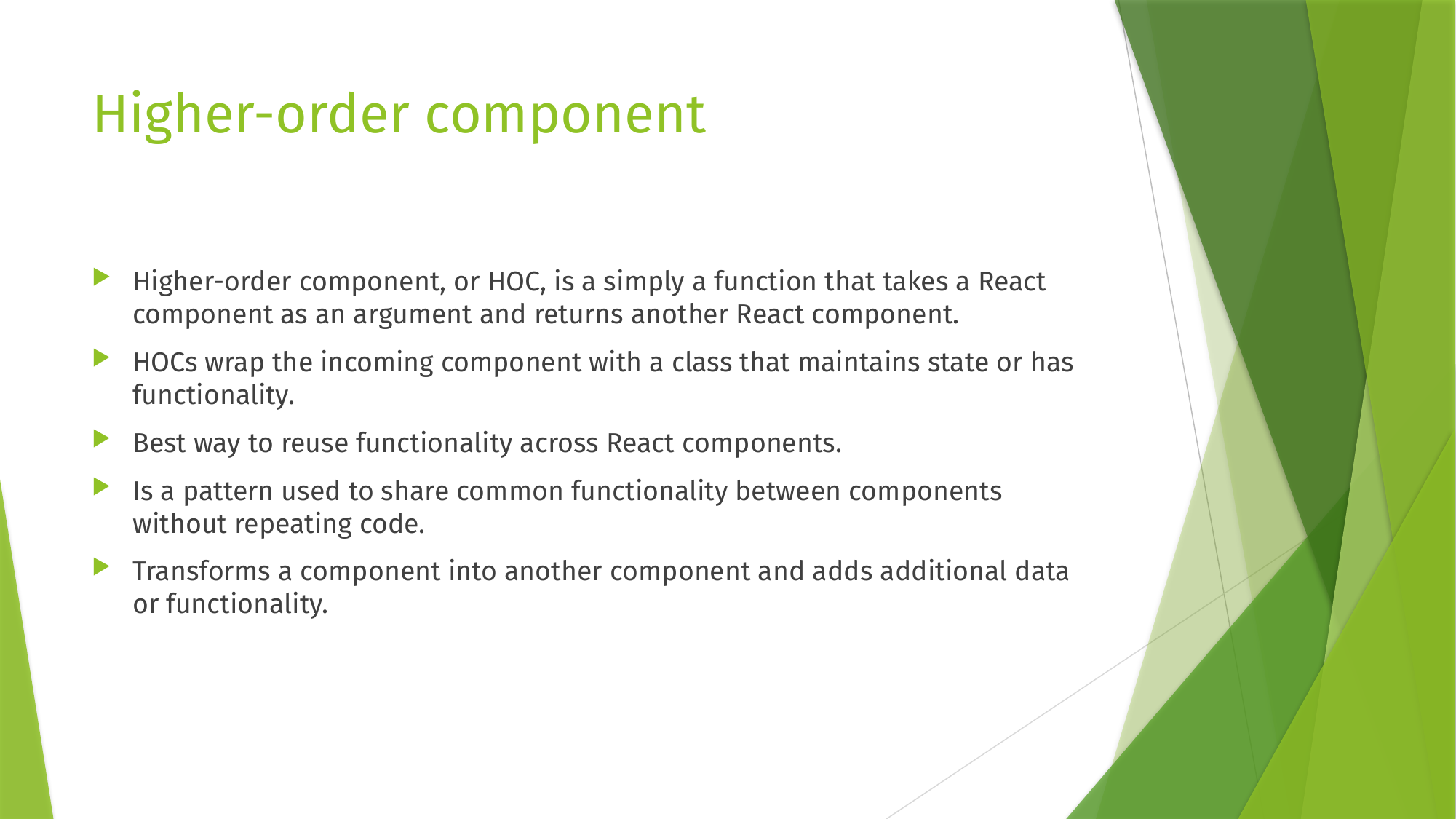

# Higher-order component
Higher-order component, or HOC, is a simply a function that takes a React component as an argument and returns another React component.
HOCs wrap the incoming component with a class that maintains state or has functionality.
Best way to reuse functionality across React components.
Is a pattern used to share common functionality between components without repeating code.
Transforms a component into another component and adds additional data or functionality.